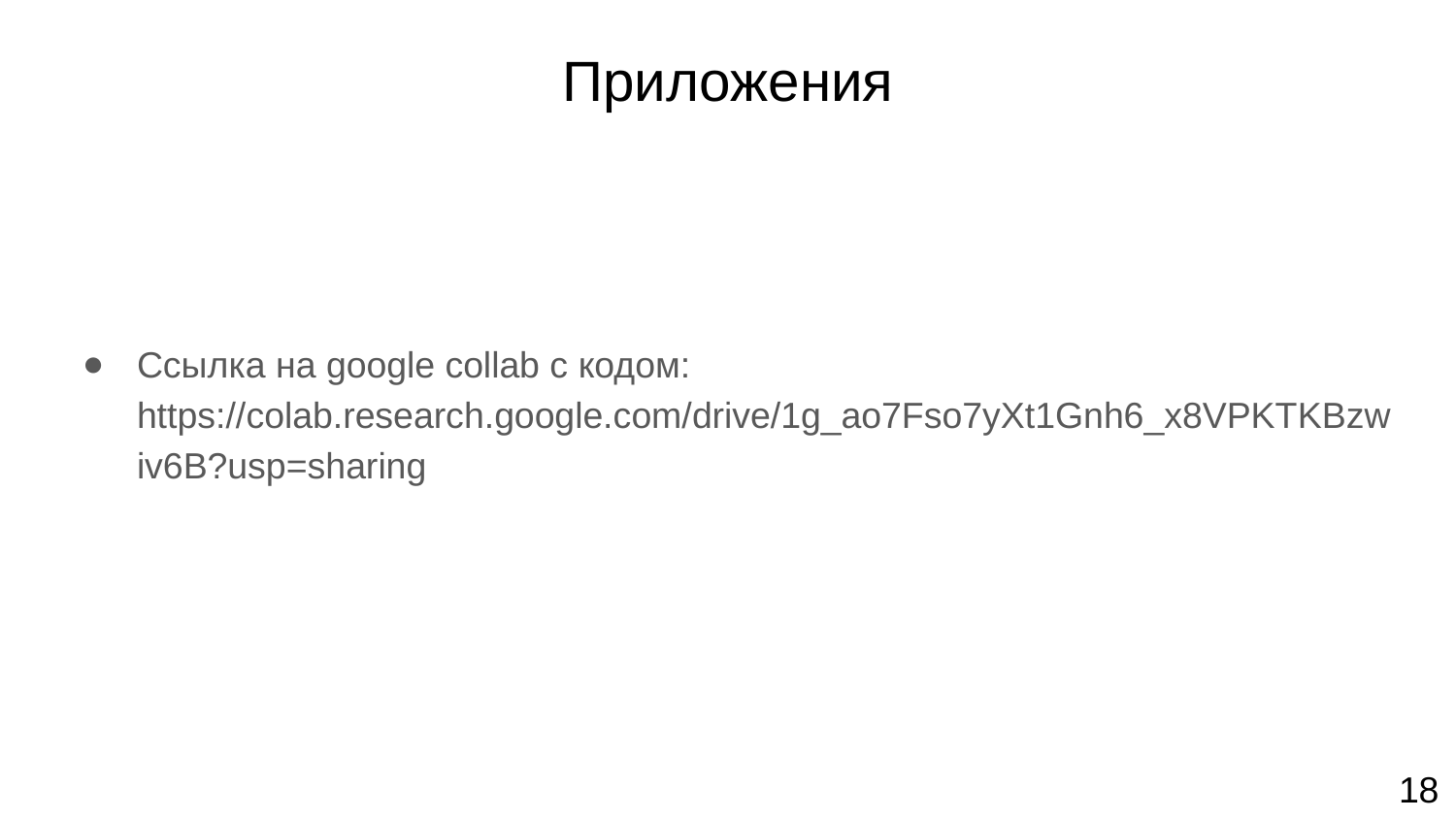

# Приложения
Ссылка на google collab с кодом: https://colab.research.google.com/drive/1g_ao7Fso7yXt1Gnh6_x8VPKTKBzwiv6B?usp=sharing
18